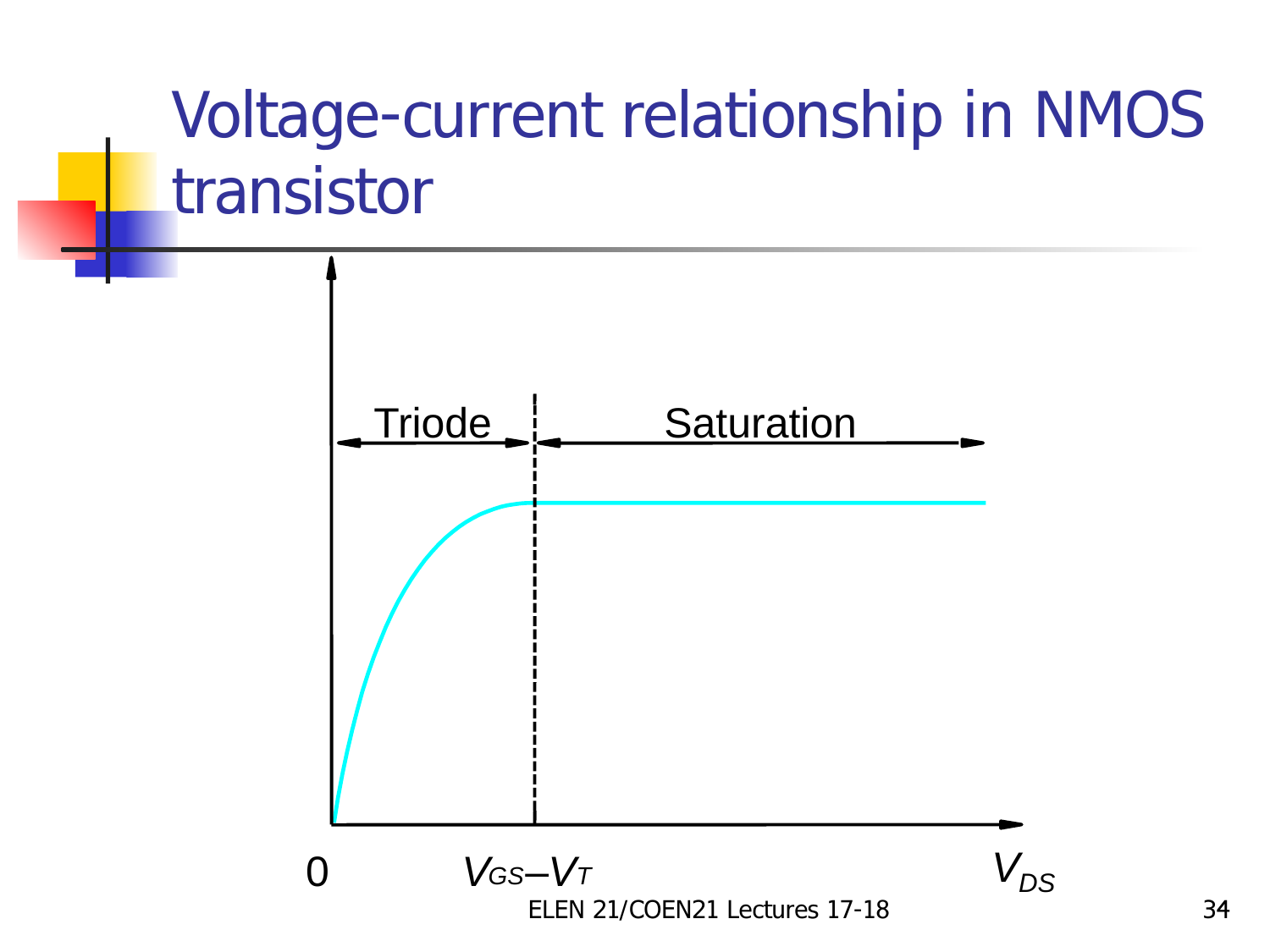

# Voltage-current relationship in NMOS transistor

Triode
Saturation

V
0
V
–
V
GS
T
DS
ELEN 21/COEN21 Lectures 17-18
34